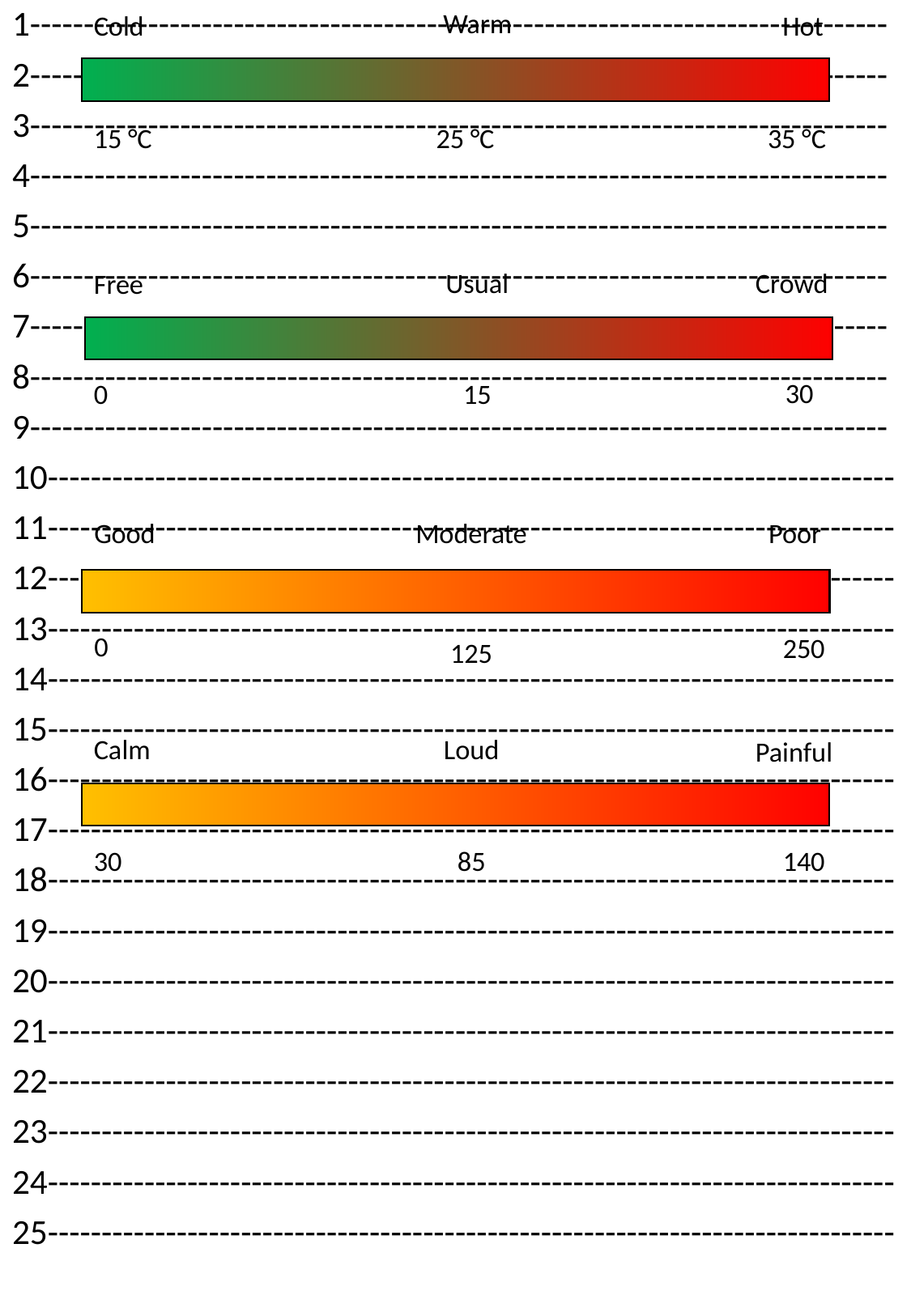

1--------------------------------------------------------------------------------
2--------------------------------------------------------------------------------
3--------------------------------------------------------------------------------
4--------------------------------------------------------------------------------
5--------------------------------------------------------------------------------
6--------------------------------------------------------------------------------
7--------------------------------------------------------------------------------
8--------------------------------------------------------------------------------
9--------------------------------------------------------------------------------
10-------------------------------------------------------------------------------
11-------------------------------------------------------------------------------
12-------------------------------------------------------------------------------
13-------------------------------------------------------------------------------
14-------------------------------------------------------------------------------
15-------------------------------------------------------------------------------
16-------------------------------------------------------------------------------
17-------------------------------------------------------------------------------
18-------------------------------------------------------------------------------
19-------------------------------------------------------------------------------
20-------------------------------------------------------------------------------
21-------------------------------------------------------------------------------
22-------------------------------------------------------------------------------
23-------------------------------------------------------------------------------
24-------------------------------------------------------------------------------
25-------------------------------------------------------------------------------
Warm
Cold
Hot

15 °C
25 °C
35 °C
Crowd
Usual
Free

30
0
15
Good
Moderate
Poor

0
250
125
Calm
Loud
Painful

30
85
140